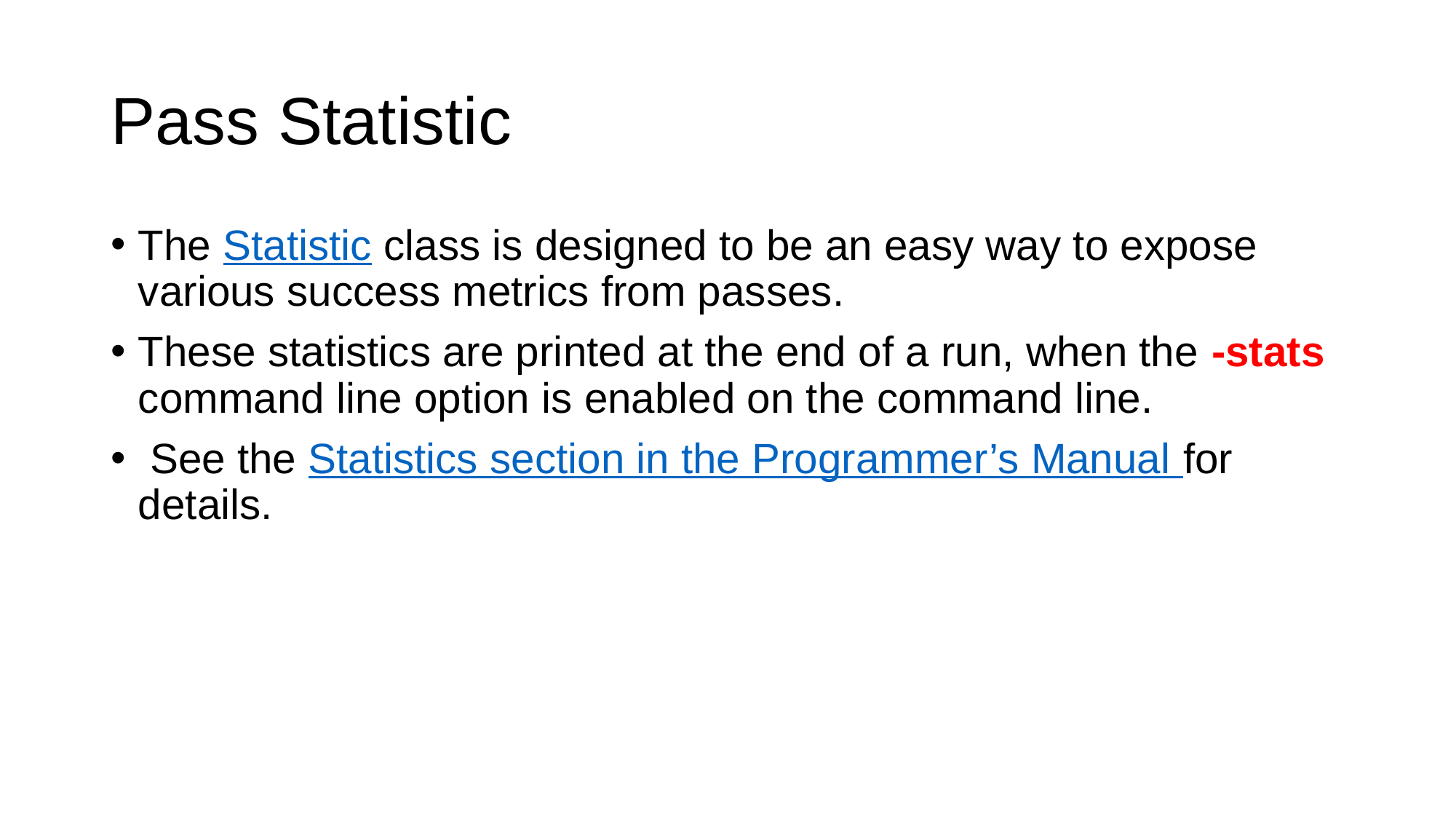

# Pass Statistic
The Statistic class is designed to be an easy way to expose various success metrics from passes.
These statistics are printed at the end of a run, when the -stats command line option is enabled on the command line.
 See the Statistics section in the Programmer’s Manual for details.